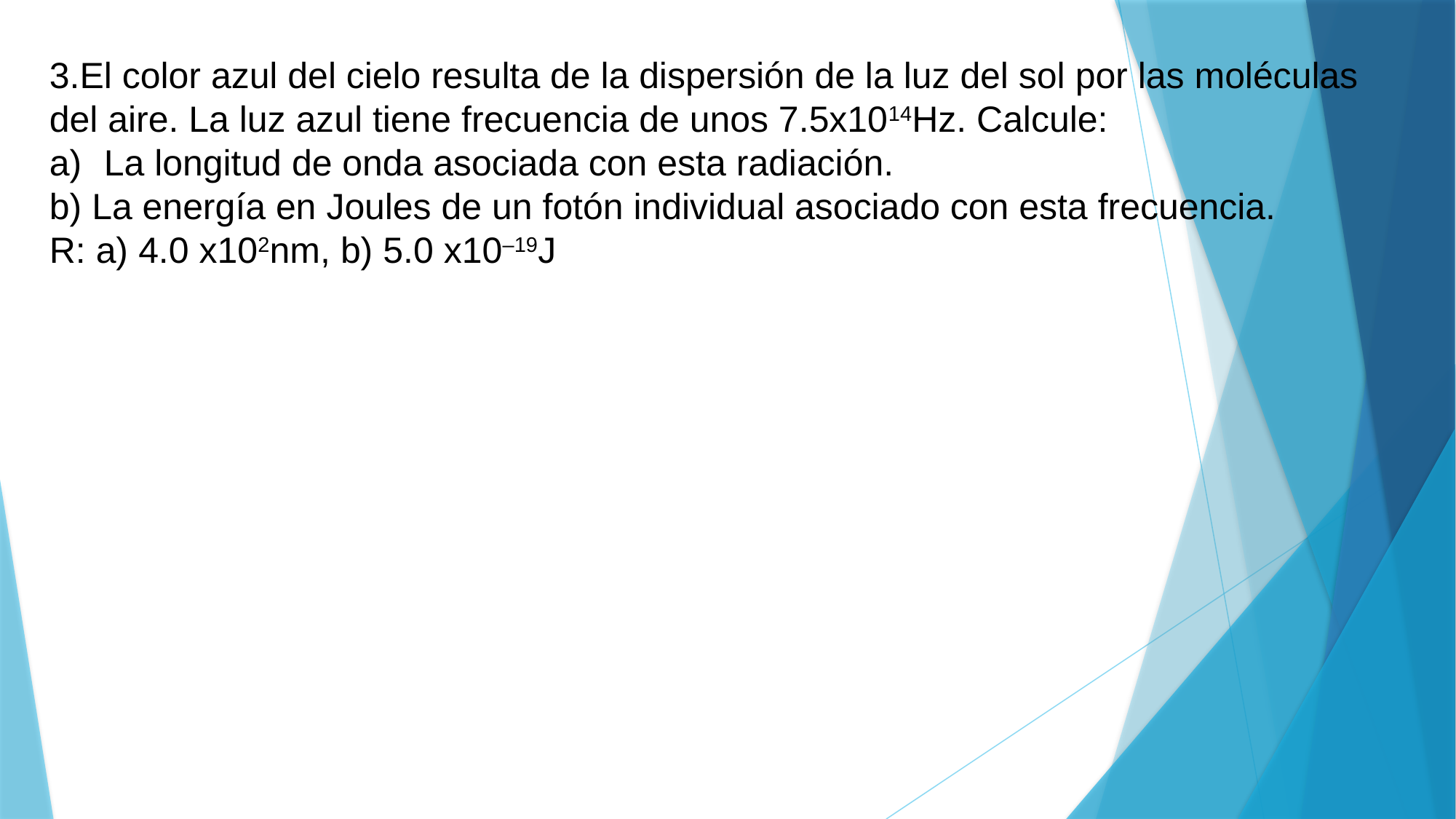

3.El color azul del cielo resulta de la dispersión de la luz del sol por las moléculas del aire. La luz azul tiene frecuencia de unos 7.5x1014Hz. Calcule:
La longitud de onda asociada con esta radiación.
b) La energía en Joules de un fotón individual asociado con esta frecuencia.
R: a) 4.0 x102nm, b) 5.0 x10–19J